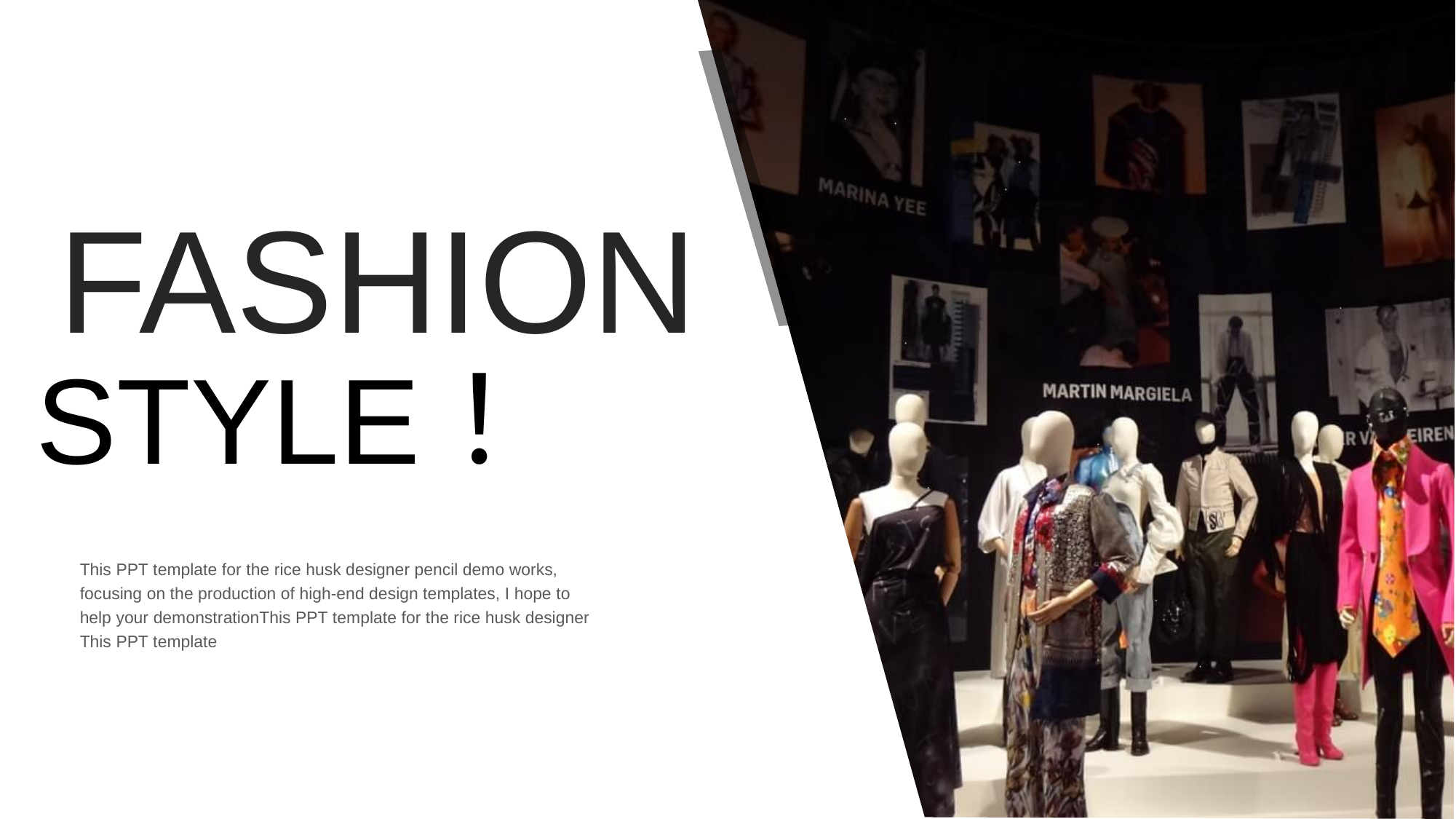

FASHION
STYLE！
This PPT template for the rice husk designer pencil demo works, focusing on the production of high-end design templates, I hope to help your demonstrationThis PPT template for the rice husk designer This PPT template